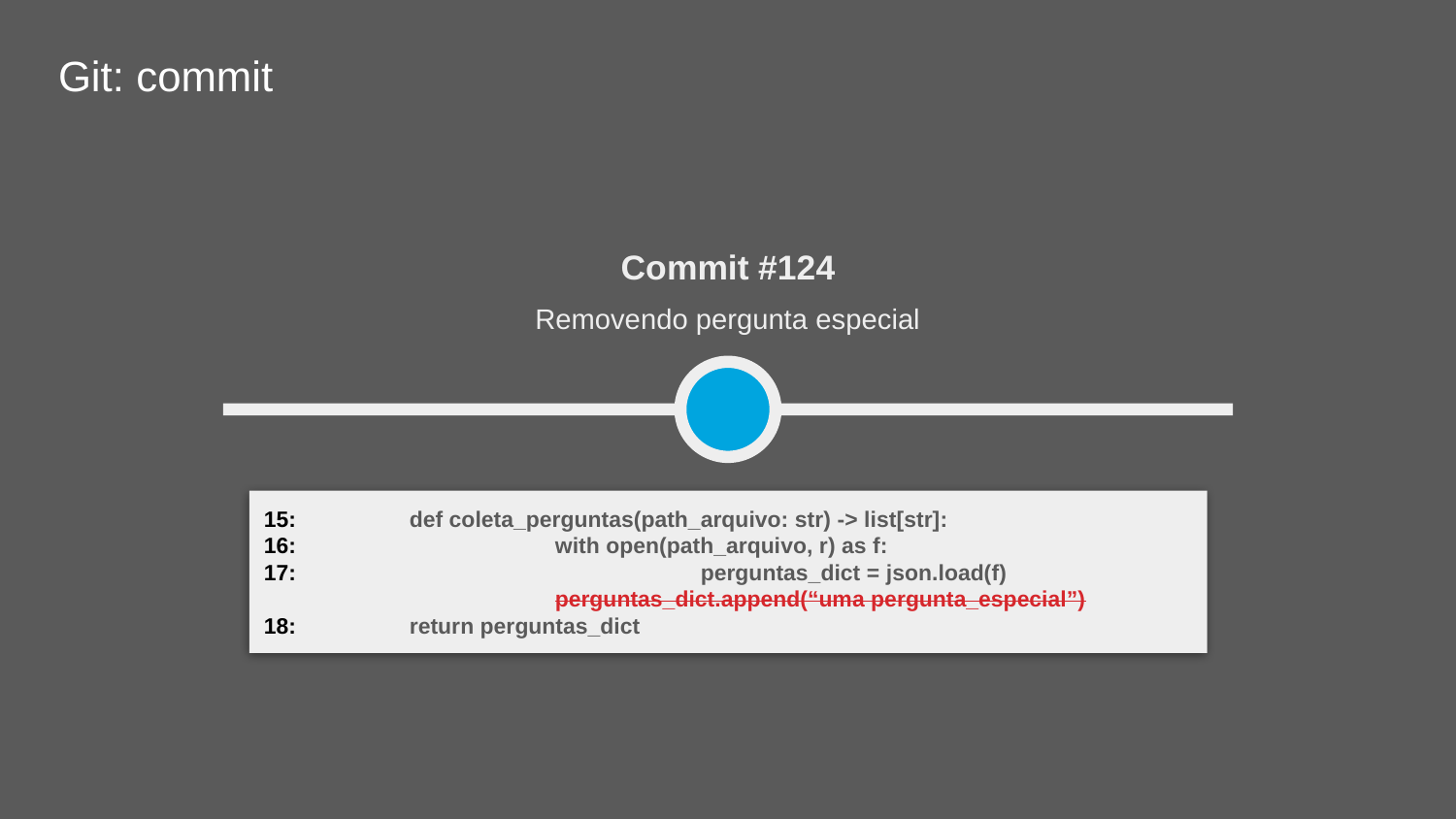

Git: commit
Commit #124
Removendo pergunta especial

15:	def coleta_perguntas(path_arquivo: str) -> list[str]:
16:		with open(path_arquivo, r) as f:
17:			perguntas_dict = json.load(f)
		perguntas_dict.append(“uma pergunta_especial”)
18:	return perguntas_dict